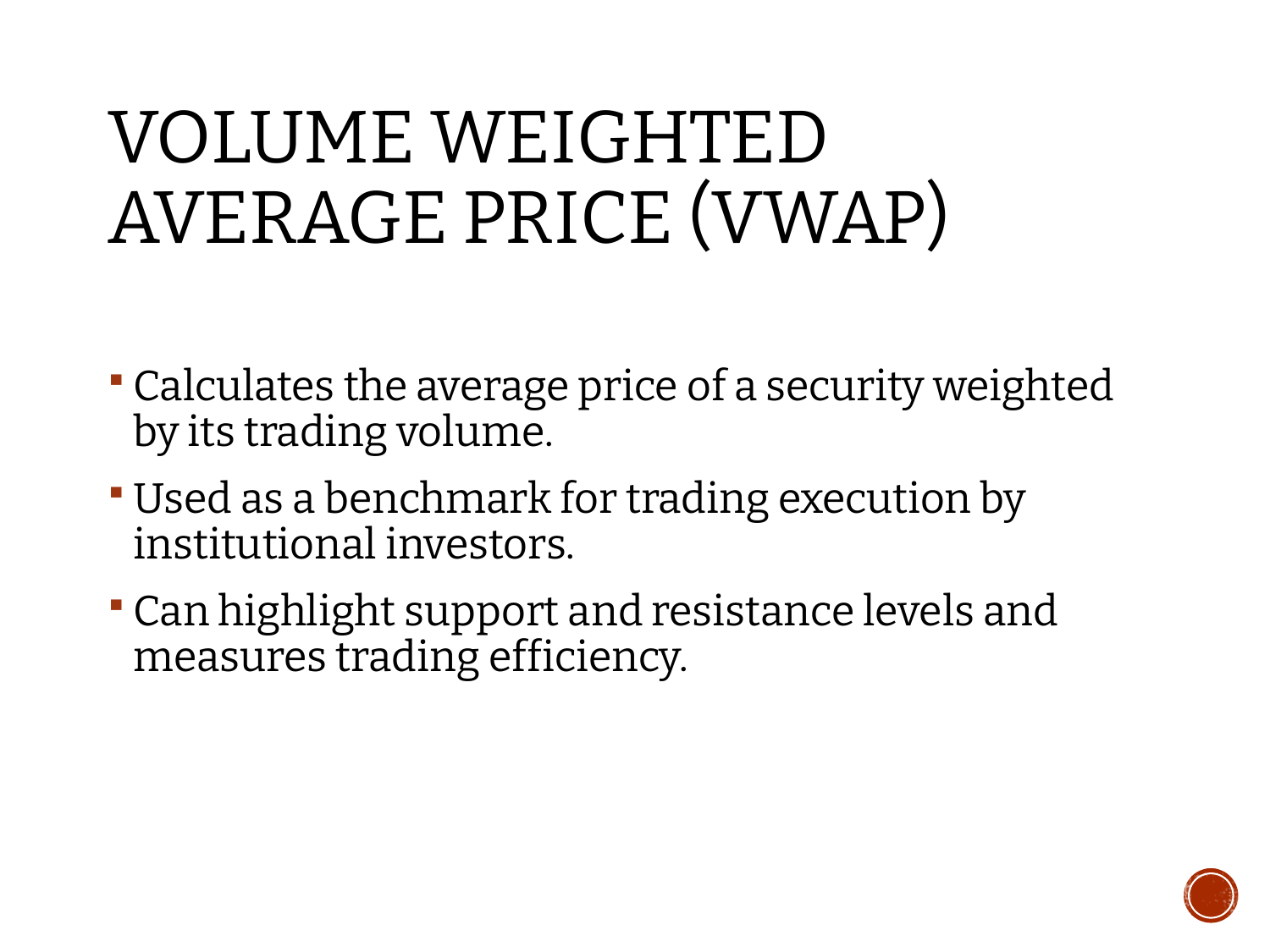

# Volume Weighted Average Price (VWAP)

Calculates the average price of a security weighted by its trading volume.
Used as a benchmark for trading execution by institutional investors.
Can highlight support and resistance levels and measures trading efficiency.